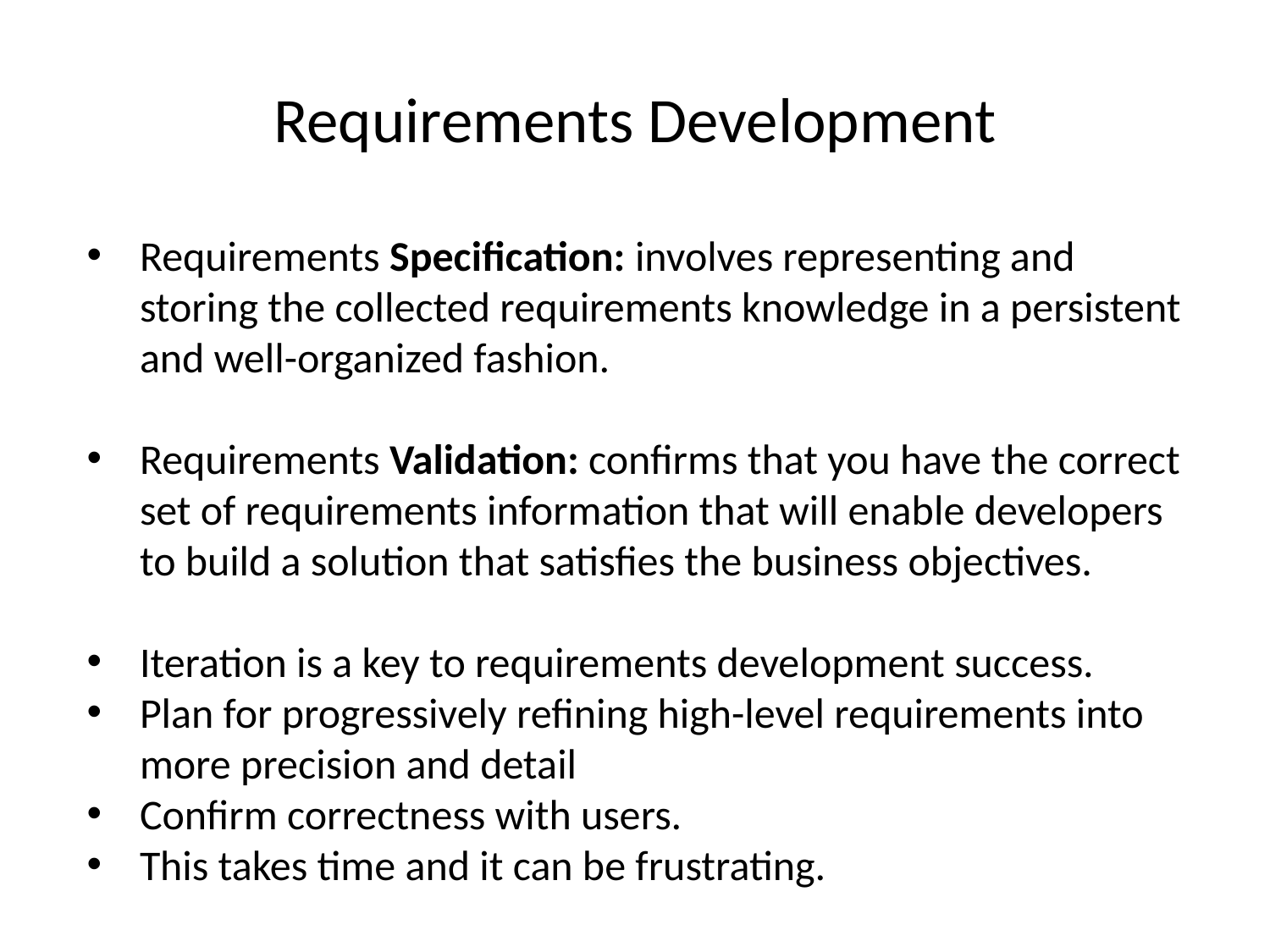

# Requirements Development
Requirements Specification: involves representing and storing the collected requirements knowledge in a persistent and well-organized fashion.

Requirements Validation: confirms that you have the correct set of requirements information that will enable developers to build a solution that satisfies the business objectives.

Iteration is a key to requirements development success.
Plan for progressively refining high-level requirements into more precision and detail
Confirm correctness with users.
This takes time and it can be frustrating.